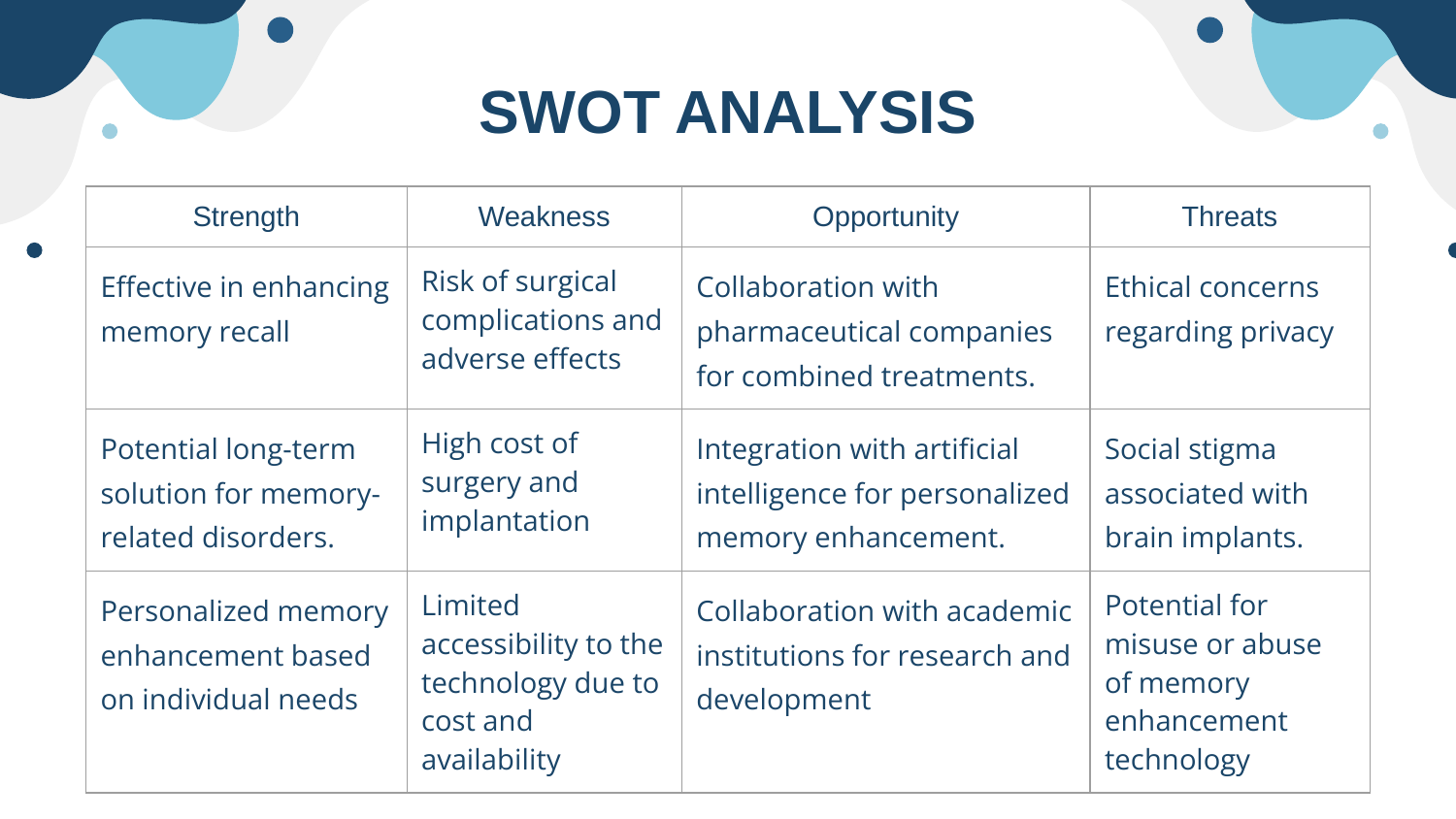

# SWOT ANALYSIS
| Strength | Weakness | Opportunity | Threats |
| --- | --- | --- | --- |
| Effective in enhancing memory recall | Risk of surgical complications and adverse effects | Collaboration with pharmaceutical companies for combined treatments. | Ethical concerns regarding privacy |
| Potential long-term solution for memory-related disorders. | High cost of surgery and implantation | Integration with artificial intelligence for personalized memory enhancement. | Social stigma associated with brain implants. |
| Personalized memory enhancement based on individual needs | Limited accessibility to the technology due to cost and availability | Collaboration with academic institutions for research and development | Potential for misuse or abuse of memory enhancement technology |